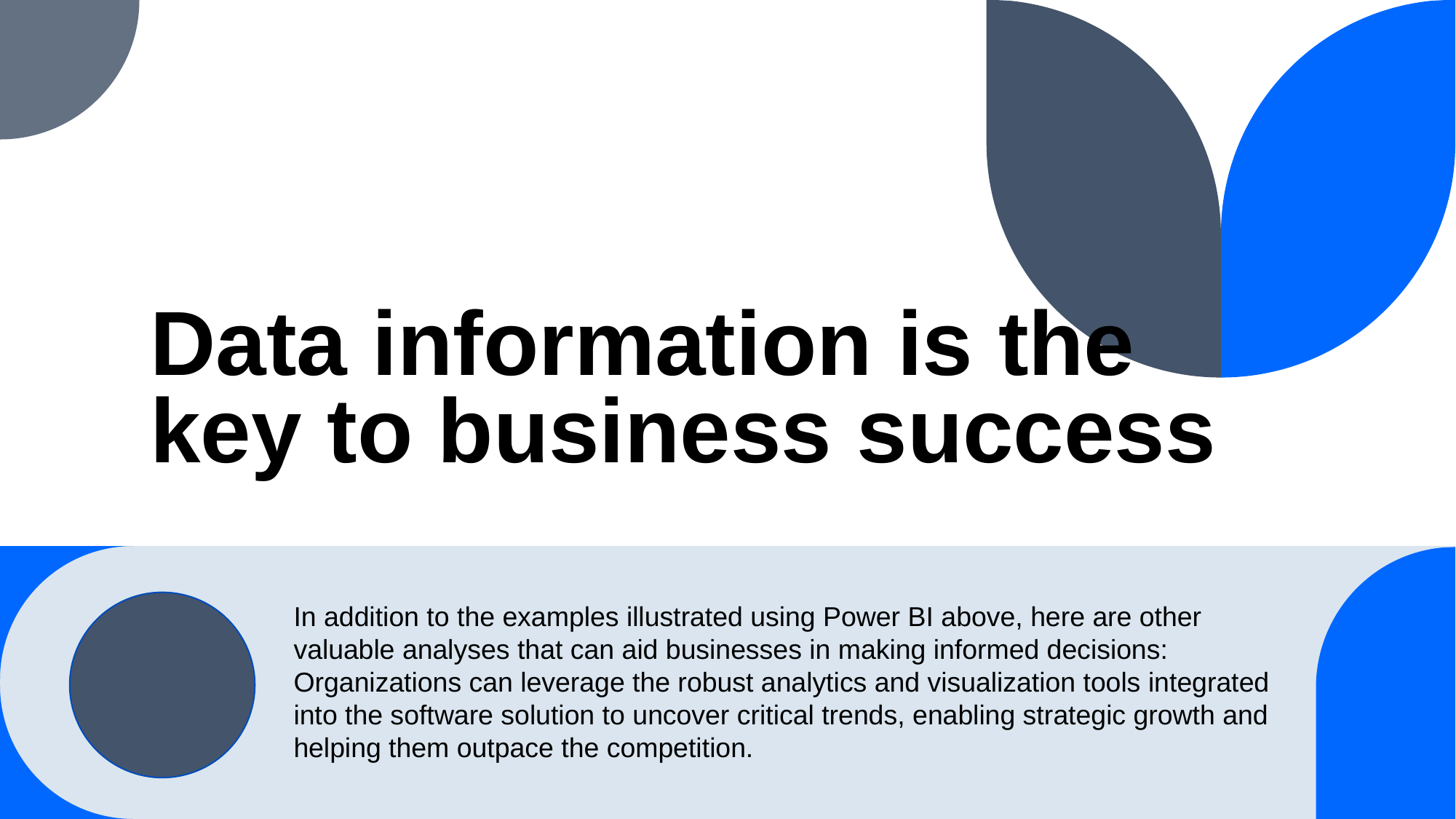

# Data information is the key to business success
In addition to the examples illustrated using Power BI above, here are other valuable analyses that can aid businesses in making informed decisions: Organizations can leverage the robust analytics and visualization tools integrated into the software solution to uncover critical trends, enabling strategic growth and helping them outpace the competition.